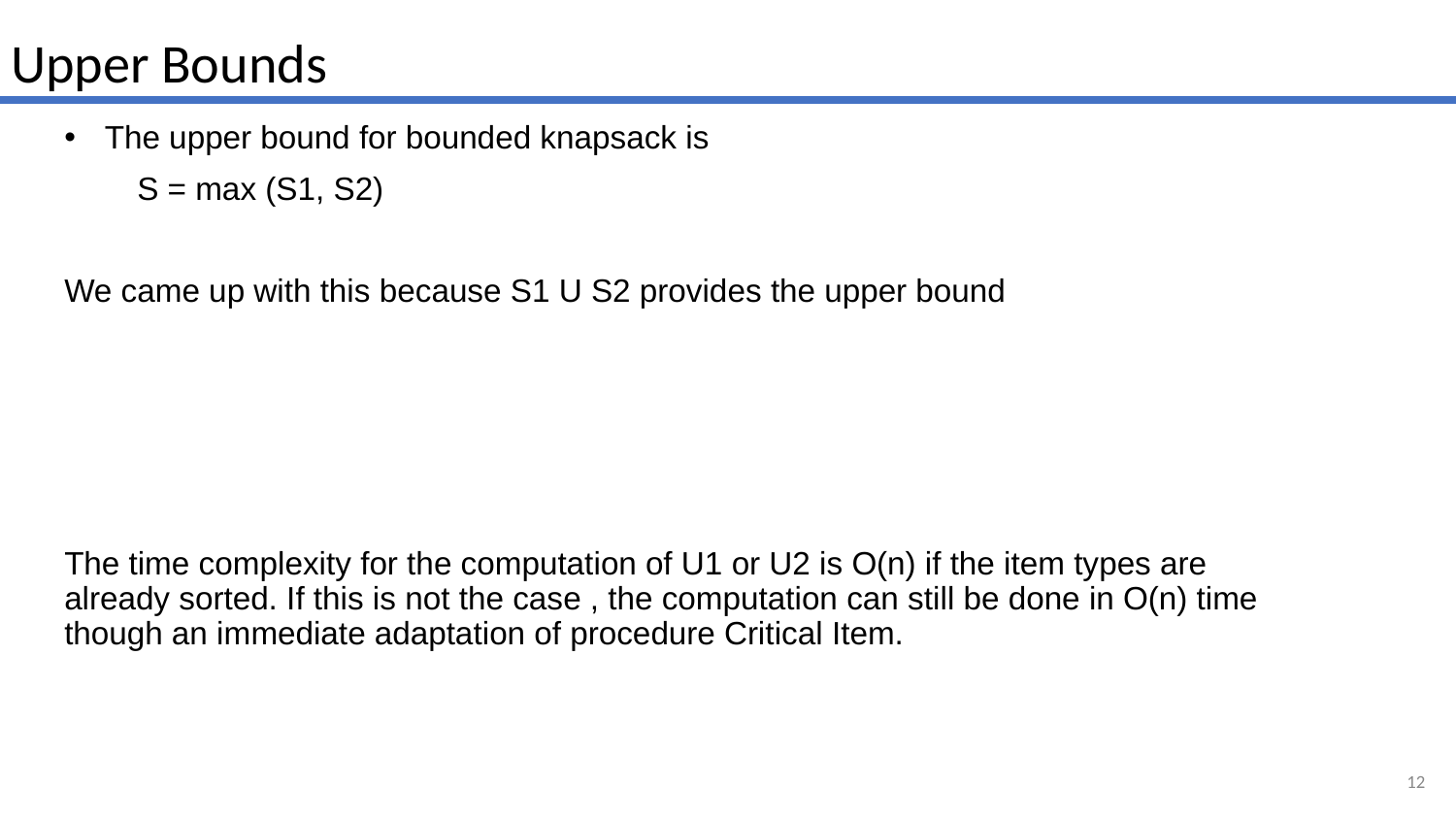

Upper Bounds
The upper bound for bounded knapsack is
S = max (S1, S2)

We came up with this because S1 U S2 provides the upper bound

The time complexity for the computation of U1 or U2 is O(n) if the item types are already sorted. If this is not the case , the computation can still be done in O(n) time though an immediate adaptation of procedure Critical Item.
12